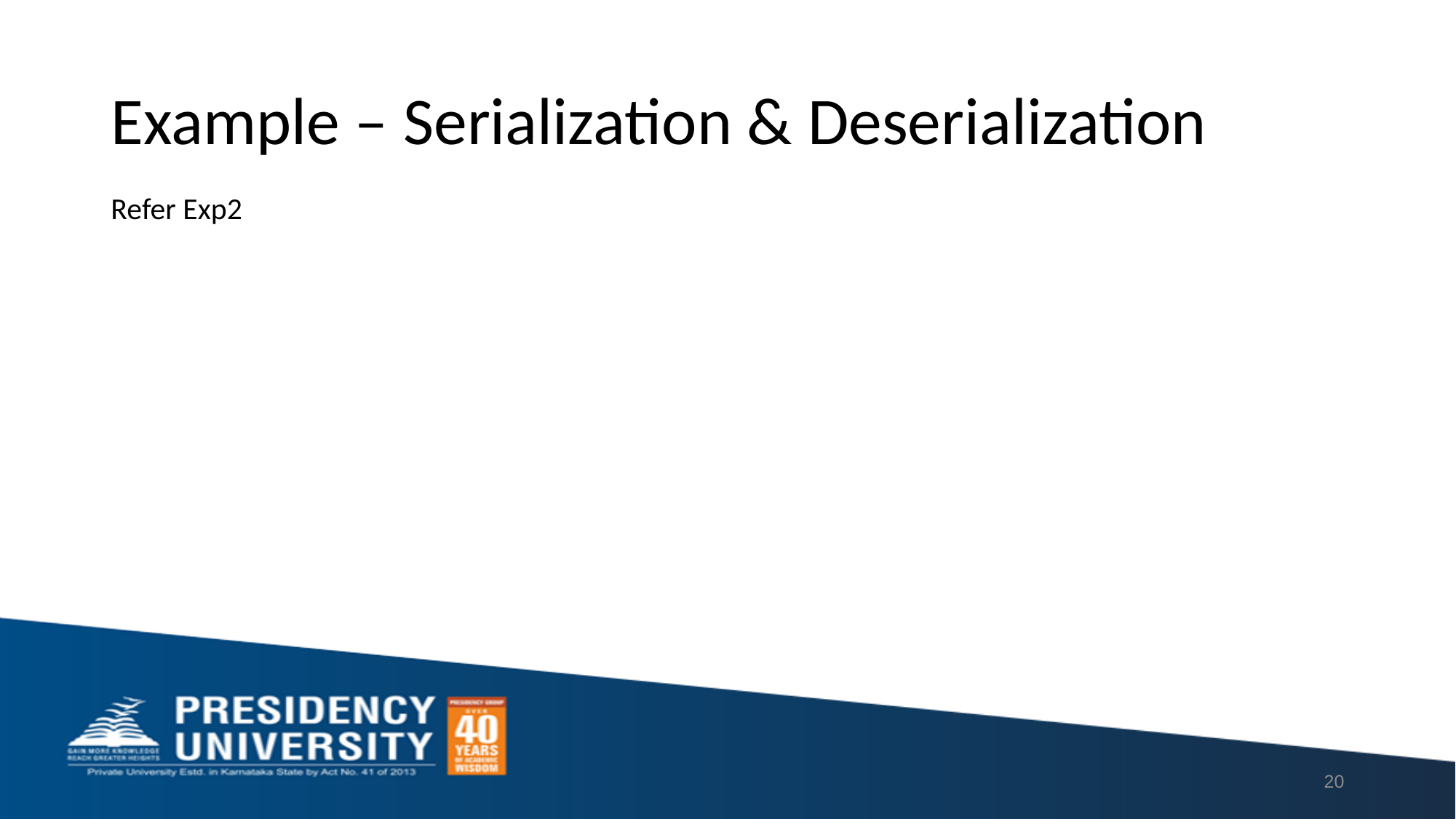

# Example – Serialization & Deserialization
Refer Exp2

20